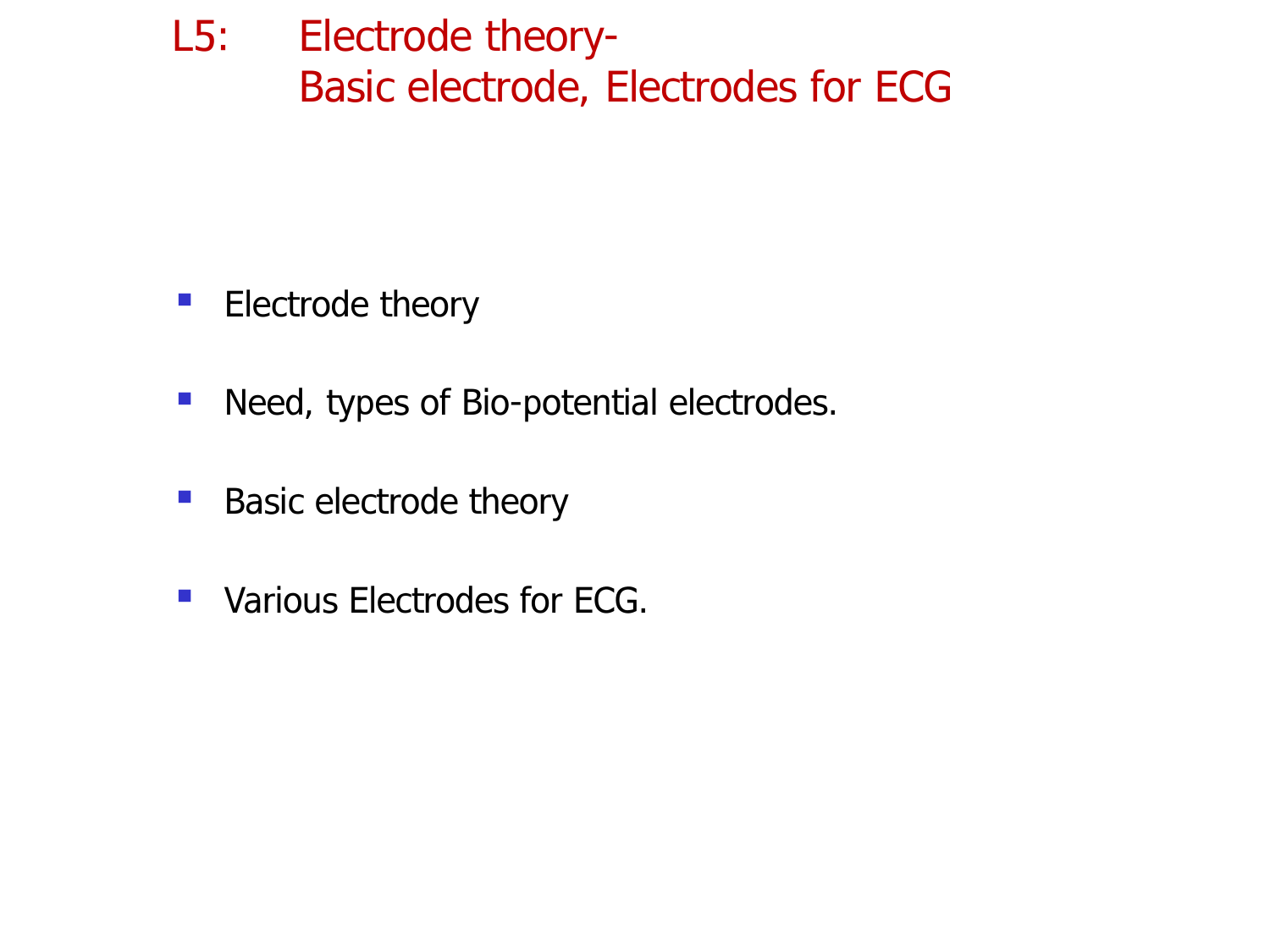

# L5:	Electrode theory- Basic electrode, Electrodes for ECG

Electrode theory

Need, types of Bio-potential electrodes.

Basic electrode theory

Various Electrodes for ECG.